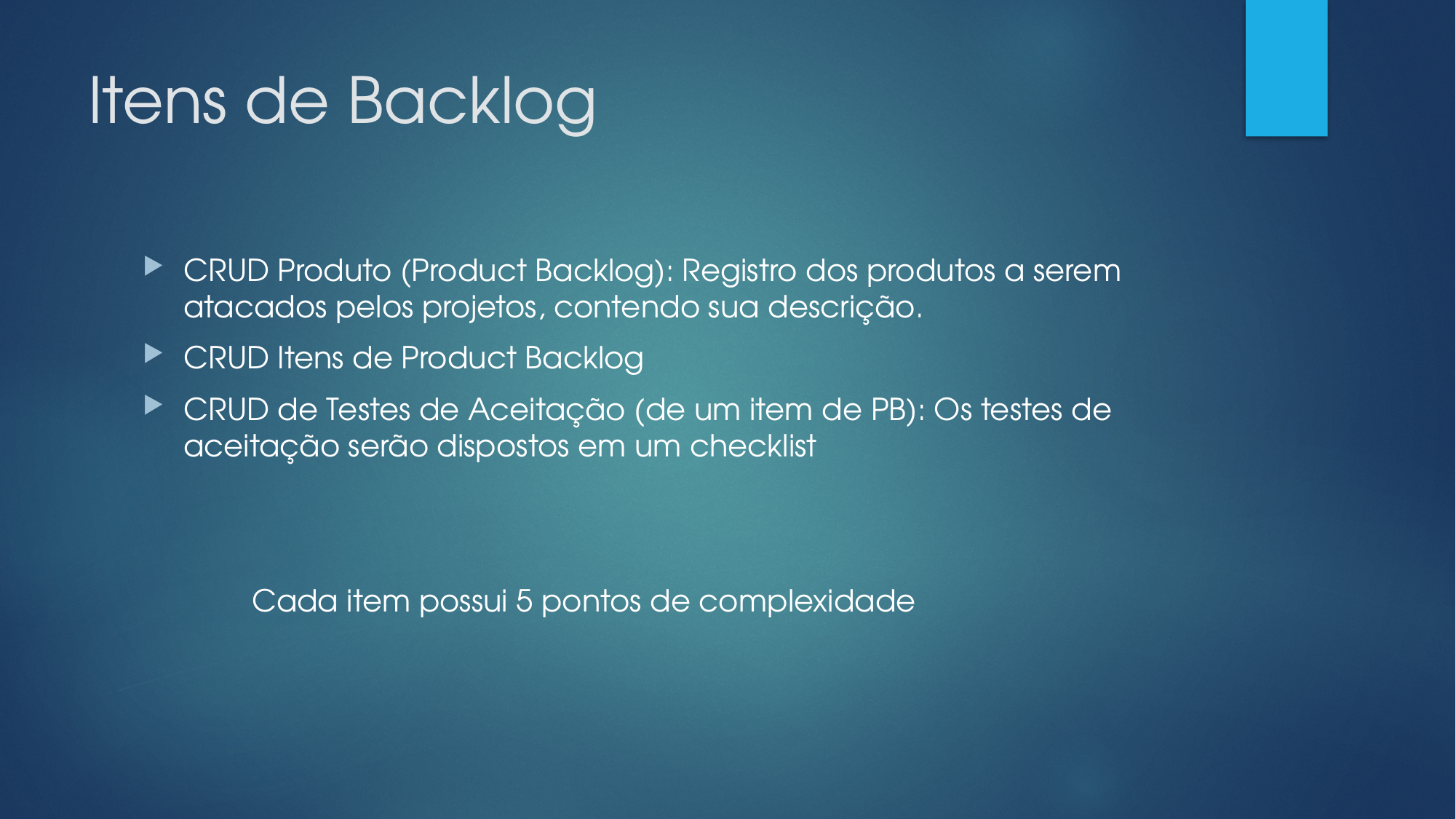

# Itens de Backlog
CRUD Produto (Product Backlog): Registro dos produtos a serem atacados pelos projetos, contendo sua descrição.
CRUD Itens de Product Backlog
CRUD de Testes de Aceitação (de um item de PB): Os testes de aceitação serão dispostos em um checklist

	Cada item possui 5 pontos de complexidade